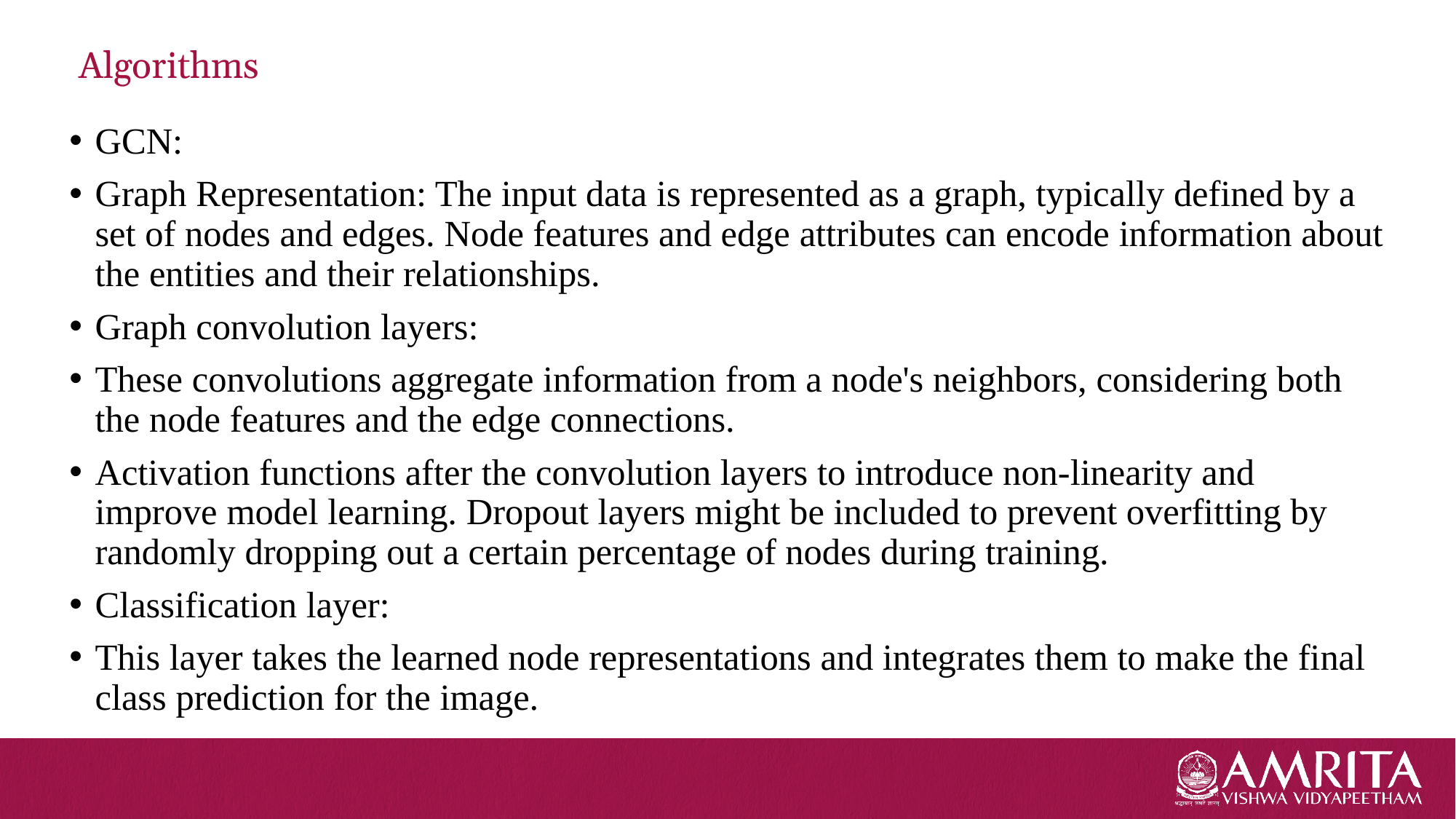

# Algorithms
GCN:
Graph Representation: The input data is represented as a graph, typically defined by a set of nodes and edges. Node features and edge attributes can encode information about the entities and their relationships.
Graph convolution layers:
These convolutions aggregate information from a node's neighbors, considering both the node features and the edge connections.
Activation functions after the convolution layers to introduce non-linearity and improve model learning. Dropout layers might be included to prevent overfitting by randomly dropping out a certain percentage of nodes during training.
Classification layer:
This layer takes the learned node representations and integrates them to make the final class prediction for the image.